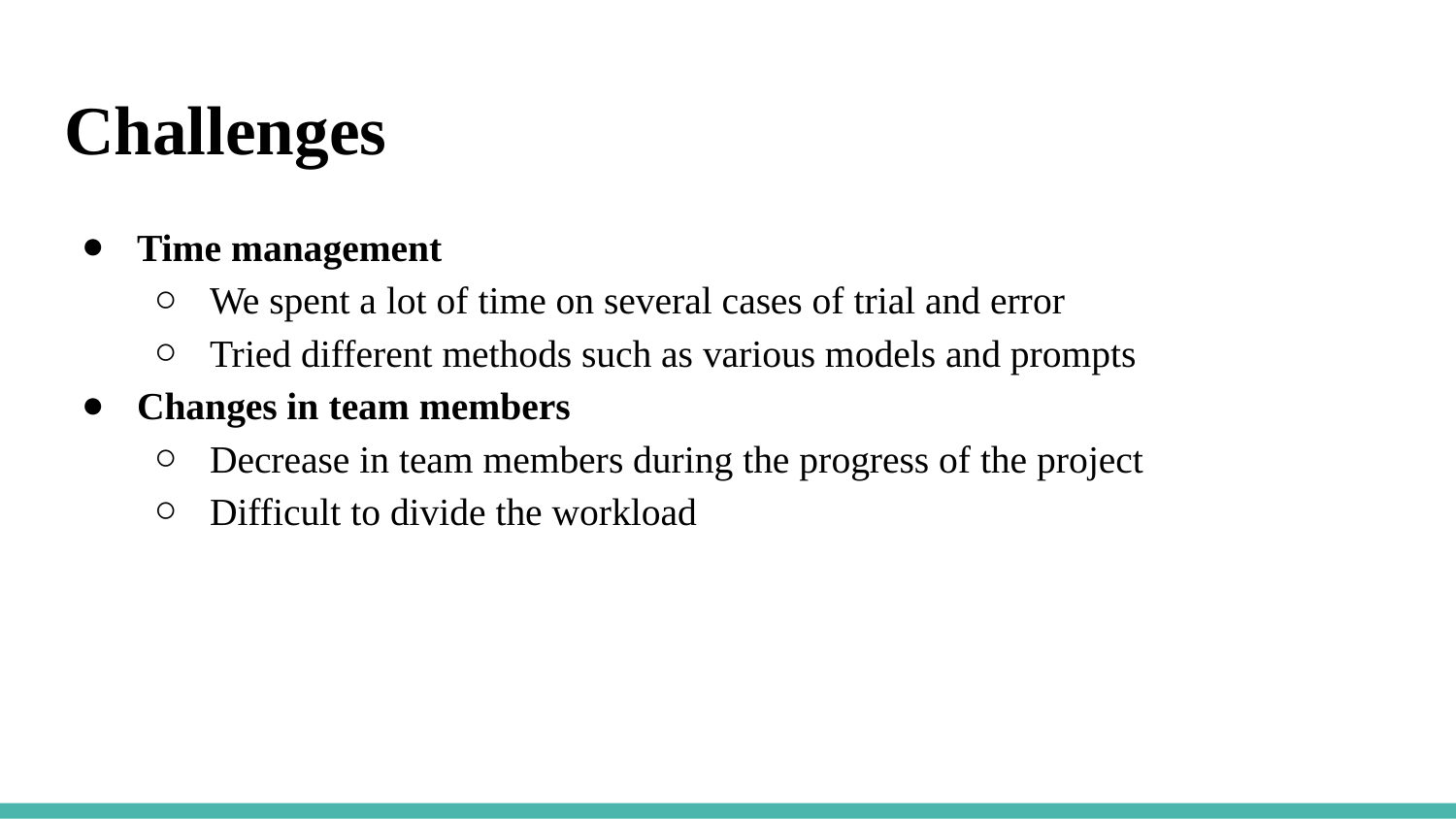

# Challenges
Time management
We spent a lot of time on several cases of trial and error
Tried different methods such as various models and prompts
Changes in team members
Decrease in team members during the progress of the project
Difficult to divide the workload